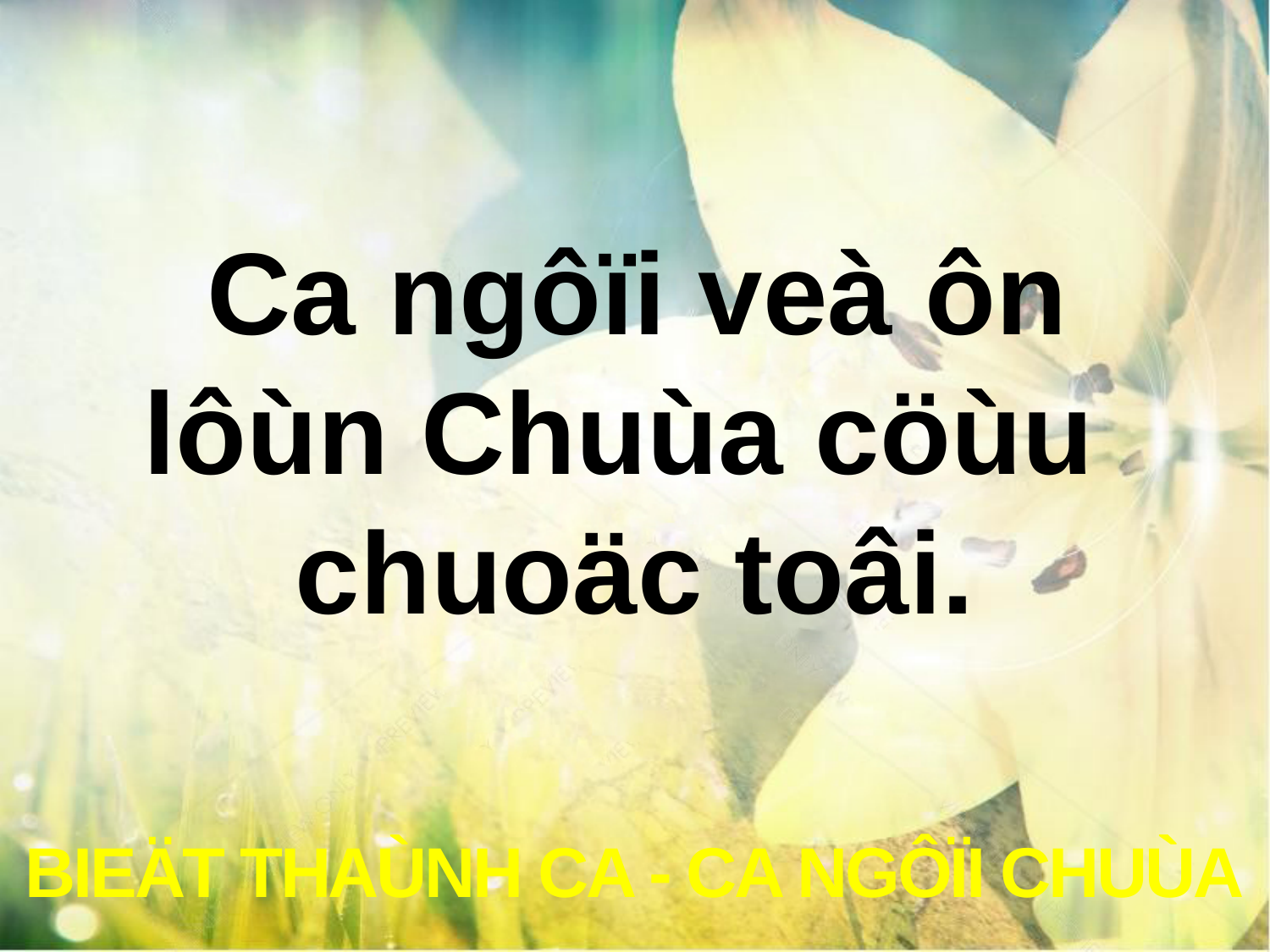

Ca ngôïi veà ôn
lôùn Chuùa cöùu
chuoäc toâi.
BIEÄT THAÙNH CA - CA NGÔÏI CHUÙA